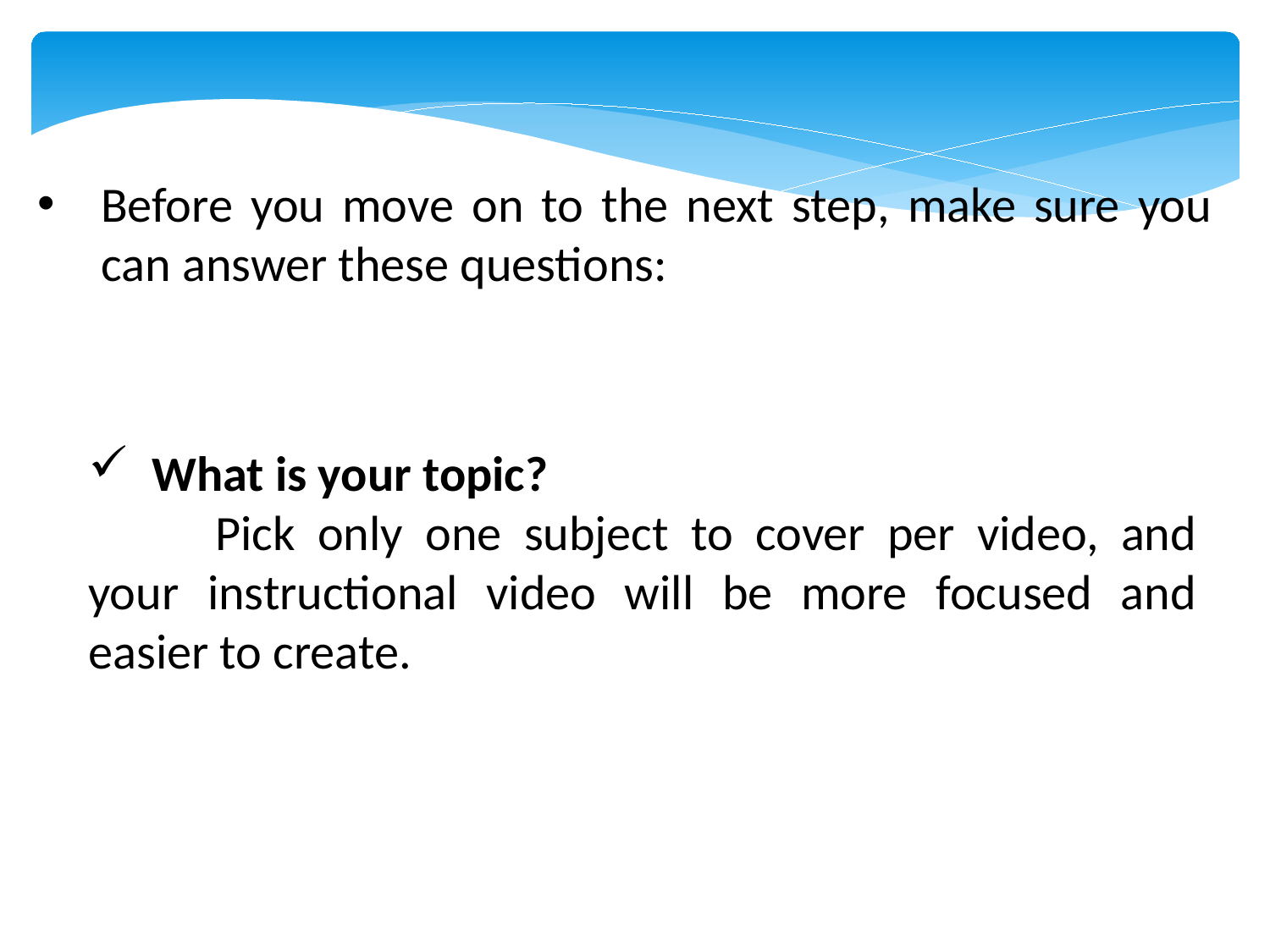

Before you move on to the next step, make sure you can answer these questions:
What is your topic?
	Pick only one subject to cover per video, and your instructional video will be more focused and easier to create.